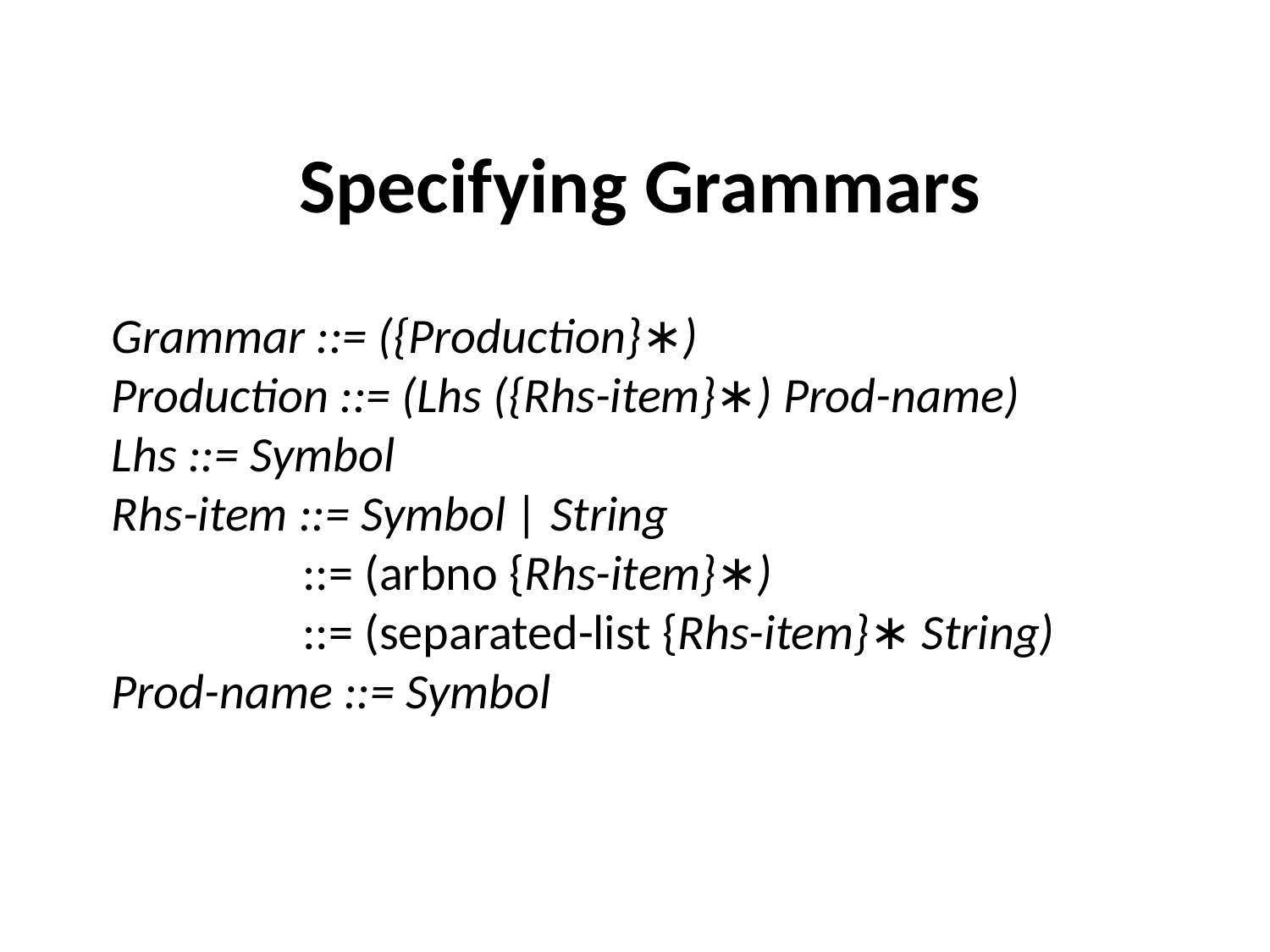

Specifying Grammars
Grammar ::= ({Production}∗)
Production ::= (Lhs ({Rhs-item}∗) Prod-name)
Lhs ::= Symbol
Rhs-item ::= Symbol | String
                 ::= (arbno {Rhs-item}∗)
                 ::= (separated-list {Rhs-item}∗ String)
Prod-name ::= Symbol